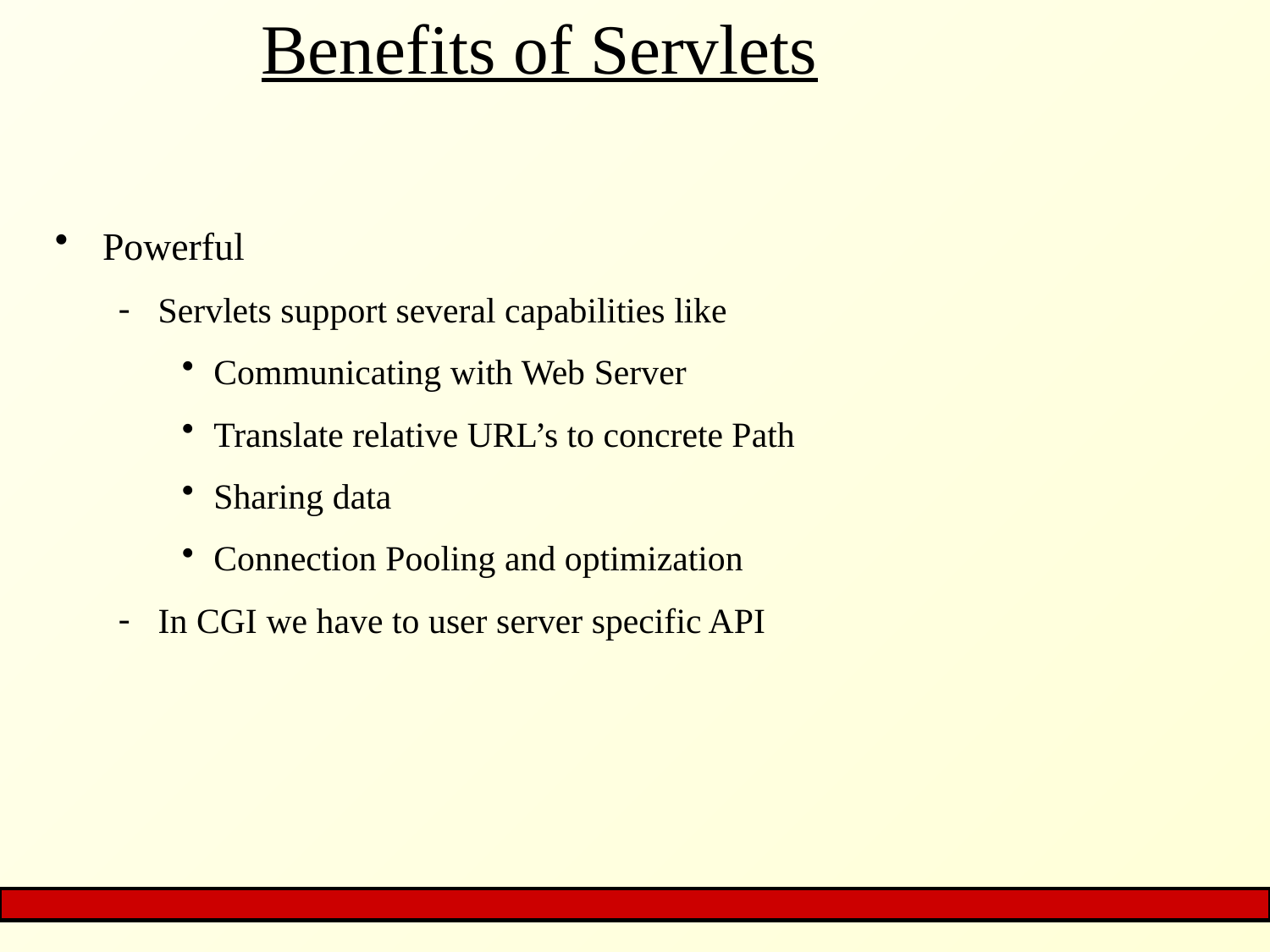

# Benefits of Servlets
Powerful
Servlets support several capabilities like
Communicating with Web Server
Translate relative URL’s to concrete Path
Sharing data
Connection Pooling and optimization
In CGI we have to user server specific API